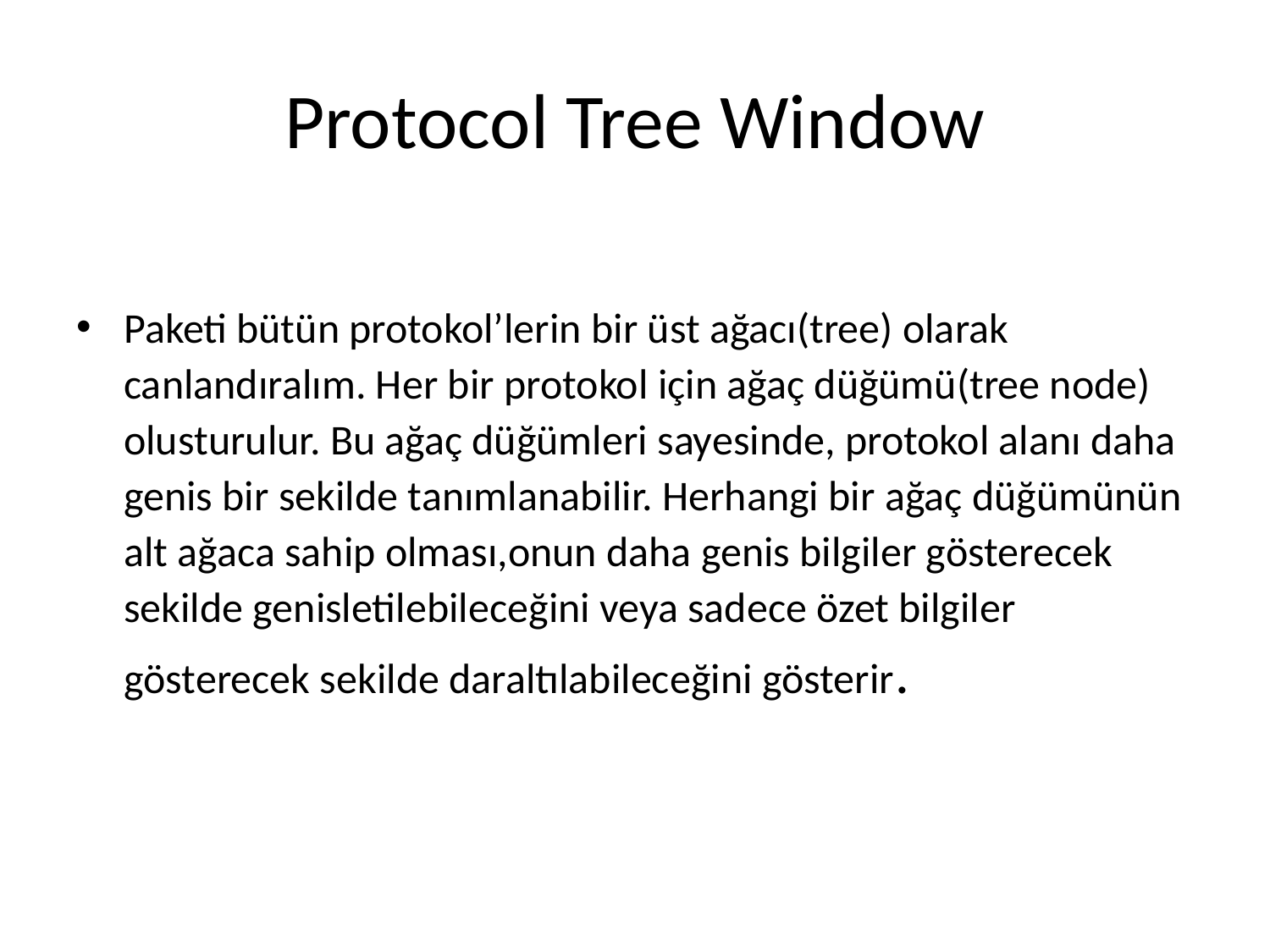

# Protocol Tree Window

Paketi bütün protokol’lerin bir üst ağacı(tree) olarak canlandıralım. Her bir protokol için ağaç düğümü(tree node) olusturulur. Bu ağaç düğümleri sayesinde, protokol alanı daha genis bir sekilde tanımlanabilir. Herhangi bir ağaç düğümünün alt ağaca sahip olması,onun daha genis bilgiler gösterecek sekilde genisletilebileceğini veya sadece özet bilgiler gösterecek sekilde daraltılabileceğini gösterir.